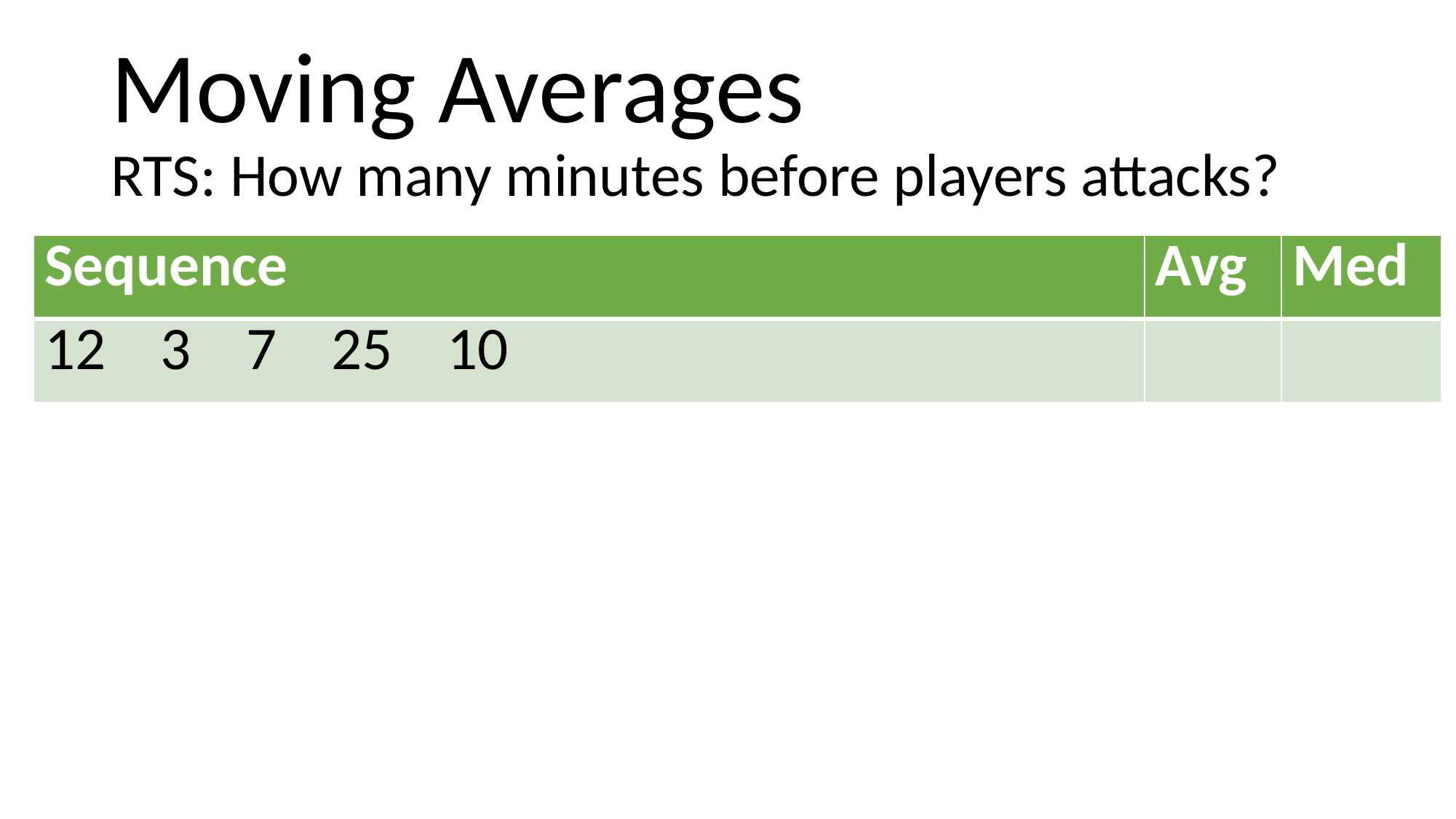

# Moving Averages RTS: How many minutes before players attacks?
| Sequence | Avg | Med |
| --- | --- | --- |
| 12 3 7 25 10 |  |  |